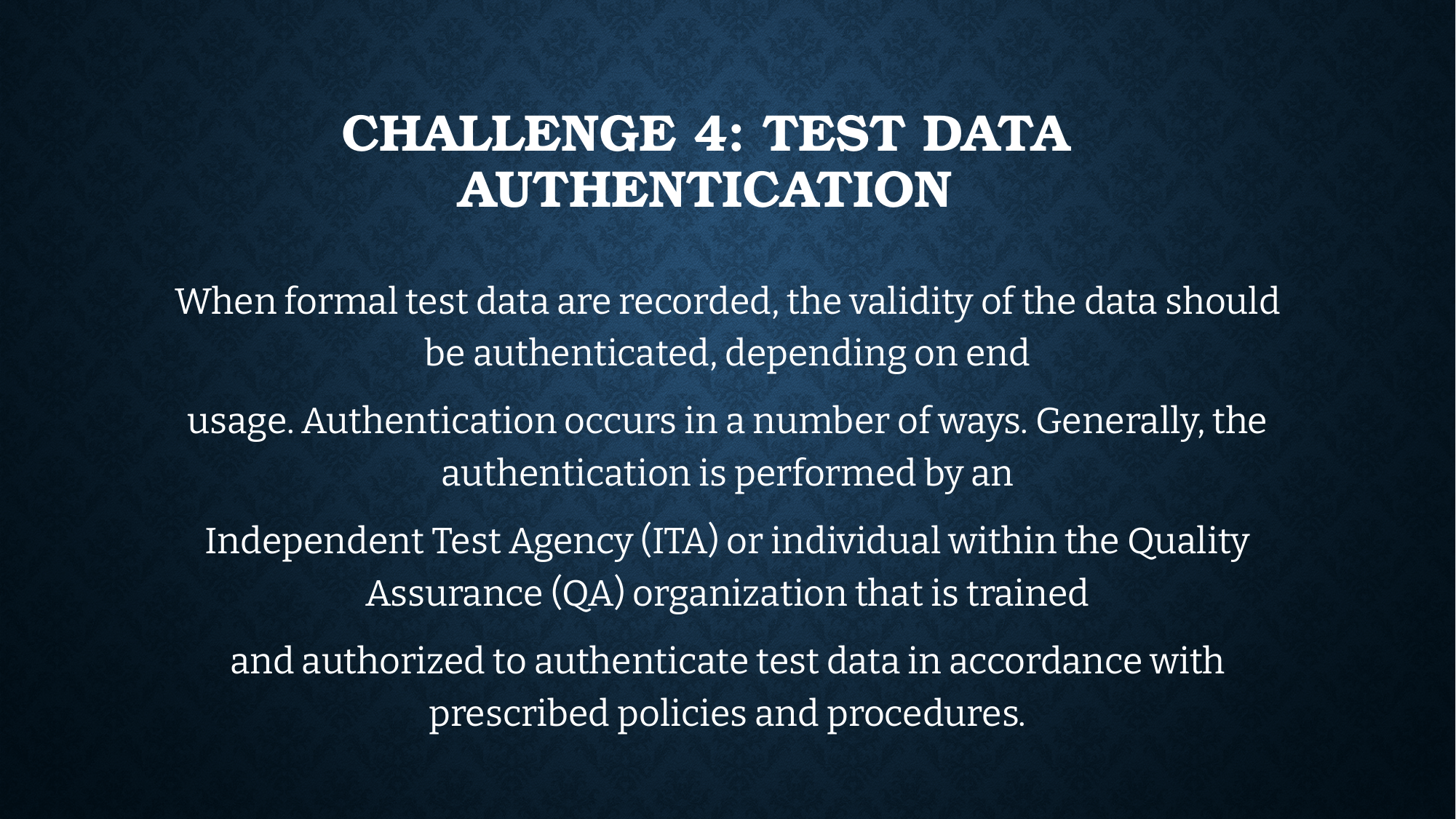

# Challenge 4: Test Data Authentication
When formal test data are recorded, the validity of the data should be authenticated, depending on end
usage. Authentication occurs in a number of ways. Generally, the authentication is performed by an
Independent Test Agency (ITA) or individual within the Quality Assurance (QA) organization that is trained
and authorized to authenticate test data in accordance with prescribed policies and procedures.